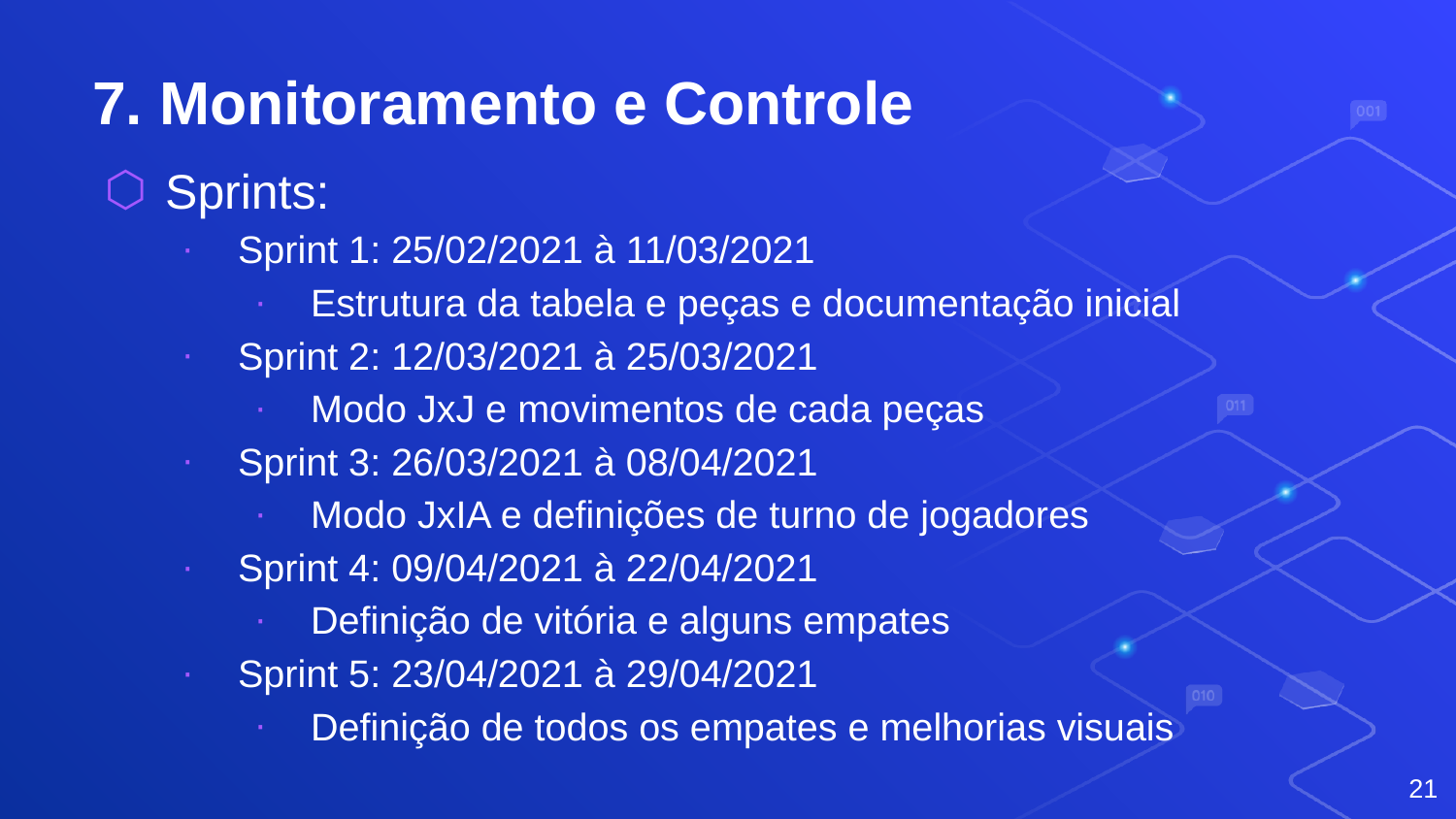

# 7. Monitoramento e Controle
Sprints:
Sprint 1: 25/02/2021 à 11/03/2021
Estrutura da tabela e peças e documentação inicial
Sprint 2: 12/03/2021 à 25/03/2021
Modo JxJ e movimentos de cada peças
Sprint 3: 26/03/2021 à 08/04/2021
Modo JxIA e definições de turno de jogadores
Sprint 4: 09/04/2021 à 22/04/2021
Definição de vitória e alguns empates
Sprint 5: 23/04/2021 à 29/04/2021
Definição de todos os empates e melhorias visuais

21